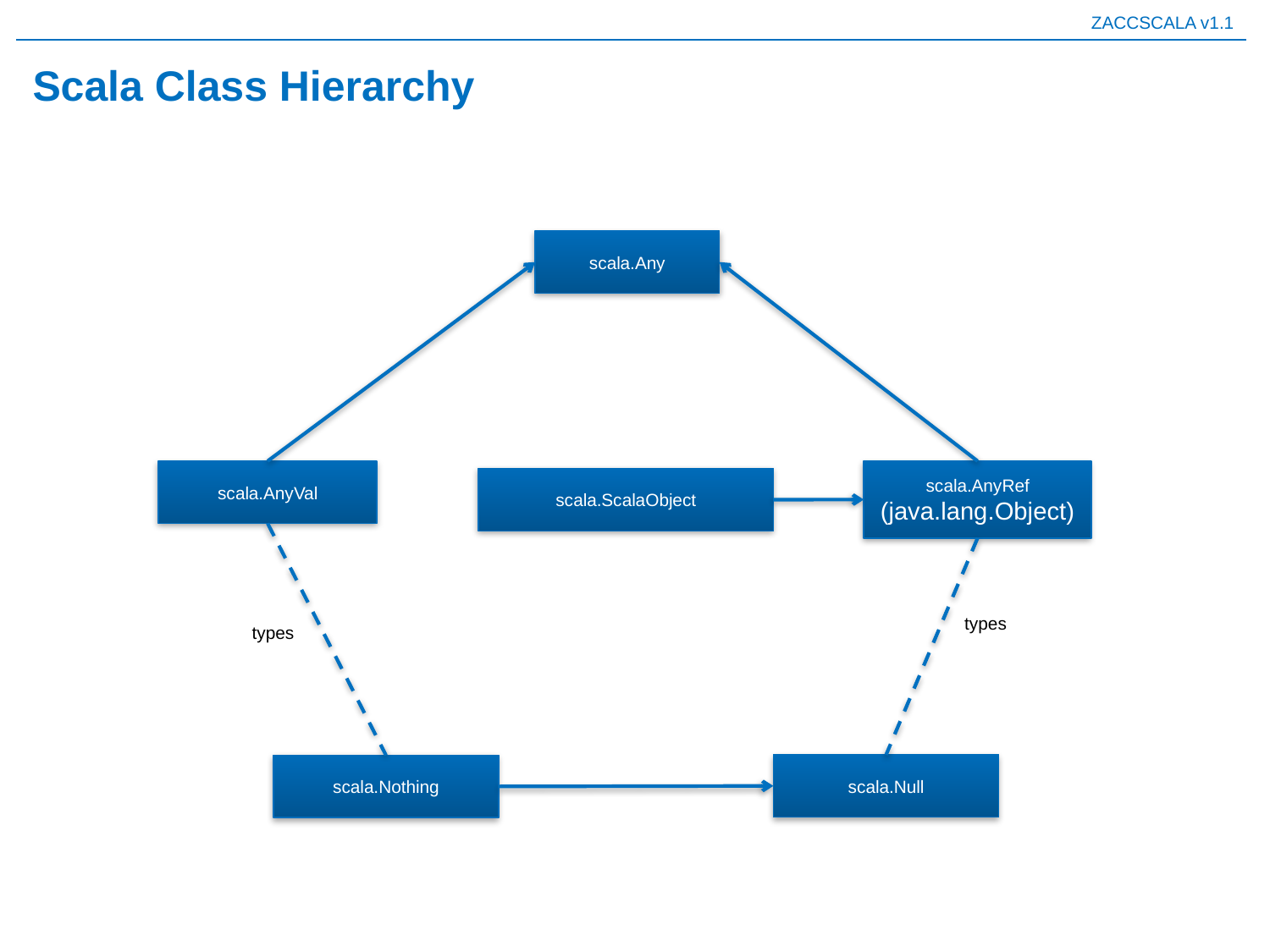

# Scala Class Hierarchy
scala.Any
scala.AnyVal
scala.AnyRef
(java.lang.Object)
scala.ScalaObject
types
types
scala.Null
scala.Nothing